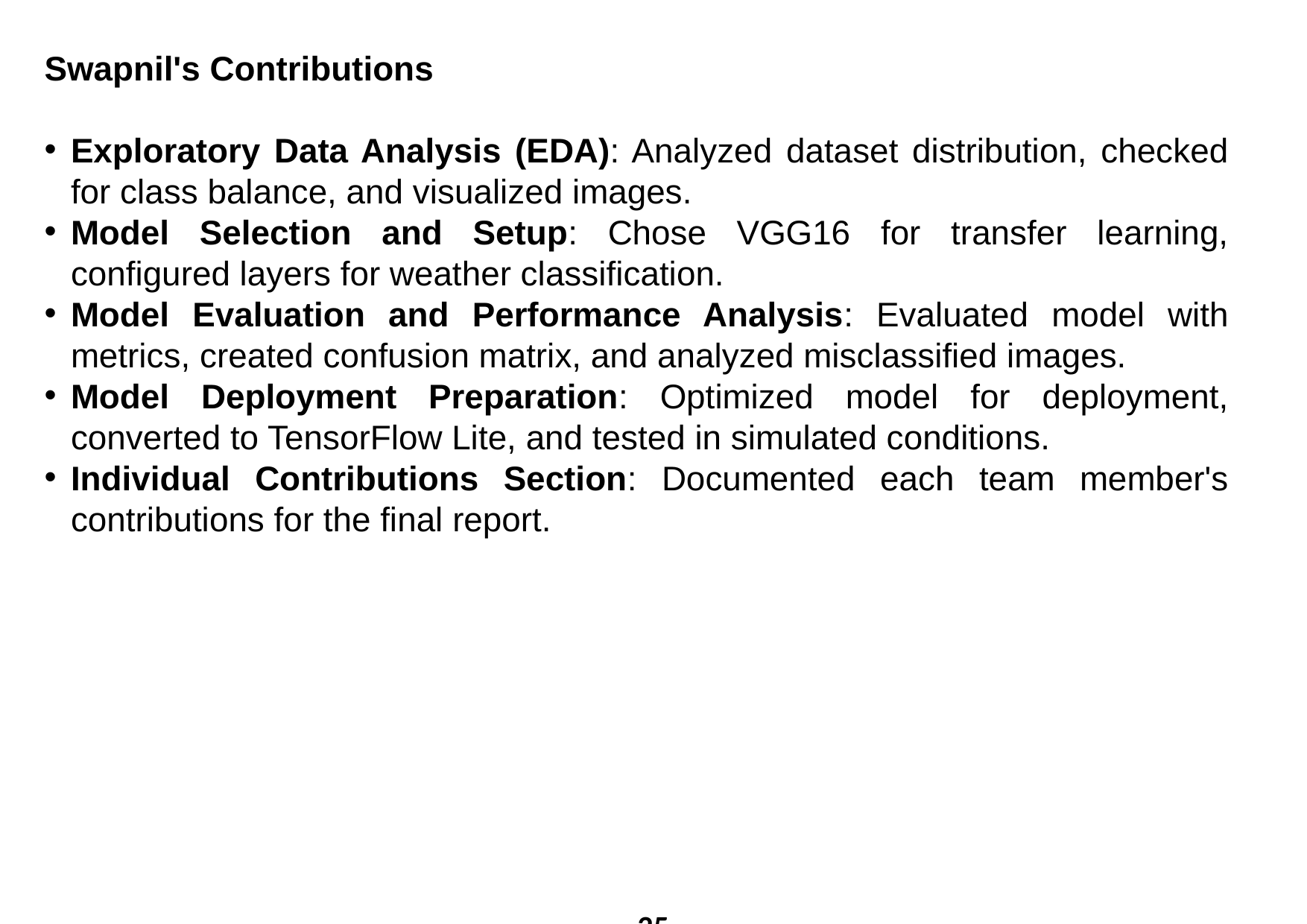

Swapnil's Contributions

Exploratory Data Analysis (EDA): Analyzed dataset distribution, checked for class balance, and visualized images.
Model Selection and Setup: Chose VGG16 for transfer learning, configured layers for weather classification.
Model Evaluation and Performance Analysis: Evaluated model with metrics, created confusion matrix, and analyzed misclassified images.
Model Deployment Preparation: Optimized model for deployment, converted to TensorFlow Lite, and tested in simulated conditions.
Individual Contributions Section: Documented each team member's contributions for the final report.

25